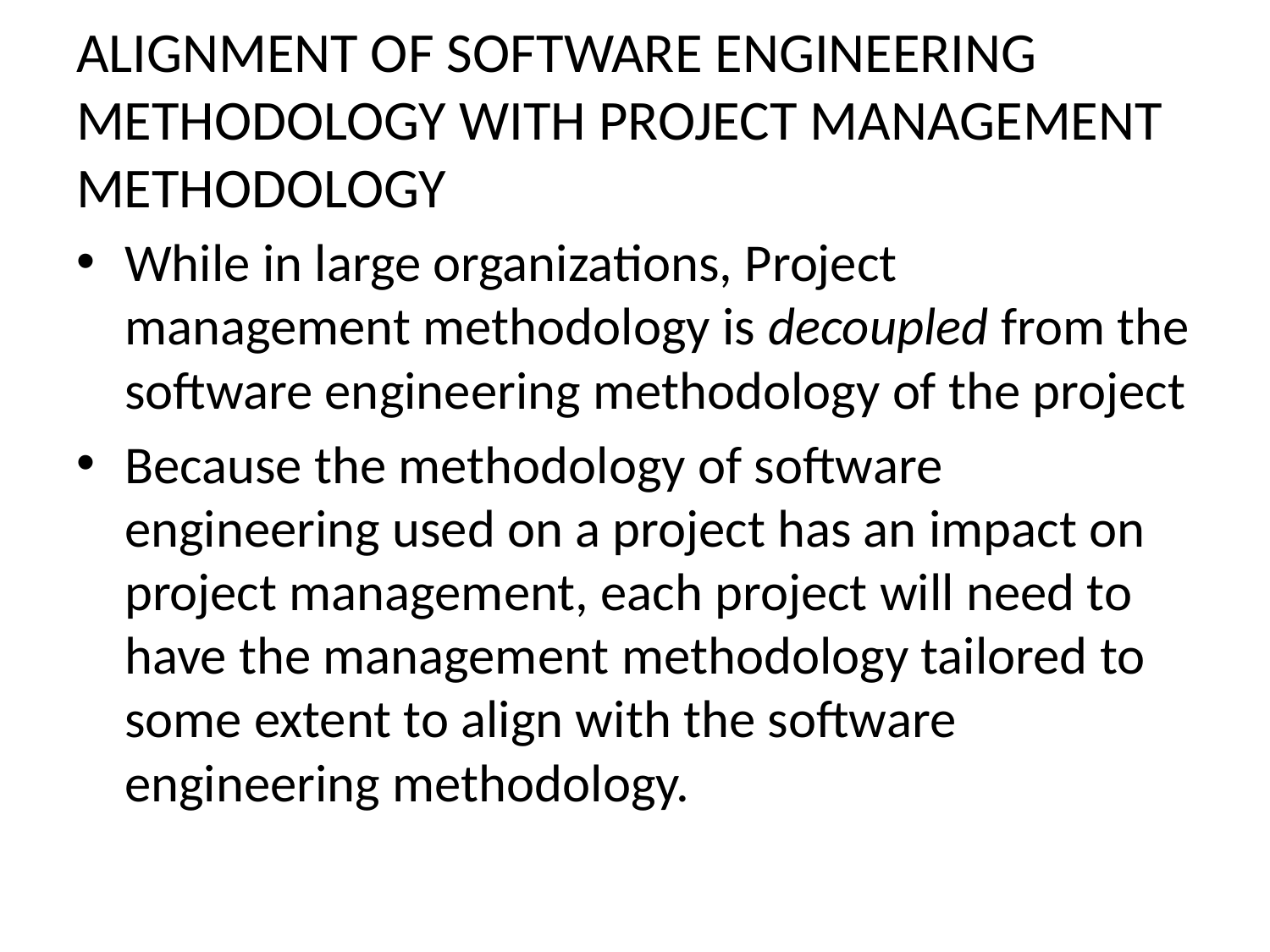

# ALIGNMENT OF SOFTWARE ENGINEERING METHODOLOGY WITH PROJECT MANAGEMENT METHODOLOGY
While in large organizations, Project management methodology is decoupled from the software engineering methodology of the project
Because the methodology of software engineering used on a project has an impact on project management, each project will need to have the management methodology tailored to some extent to align with the software engineering methodology.